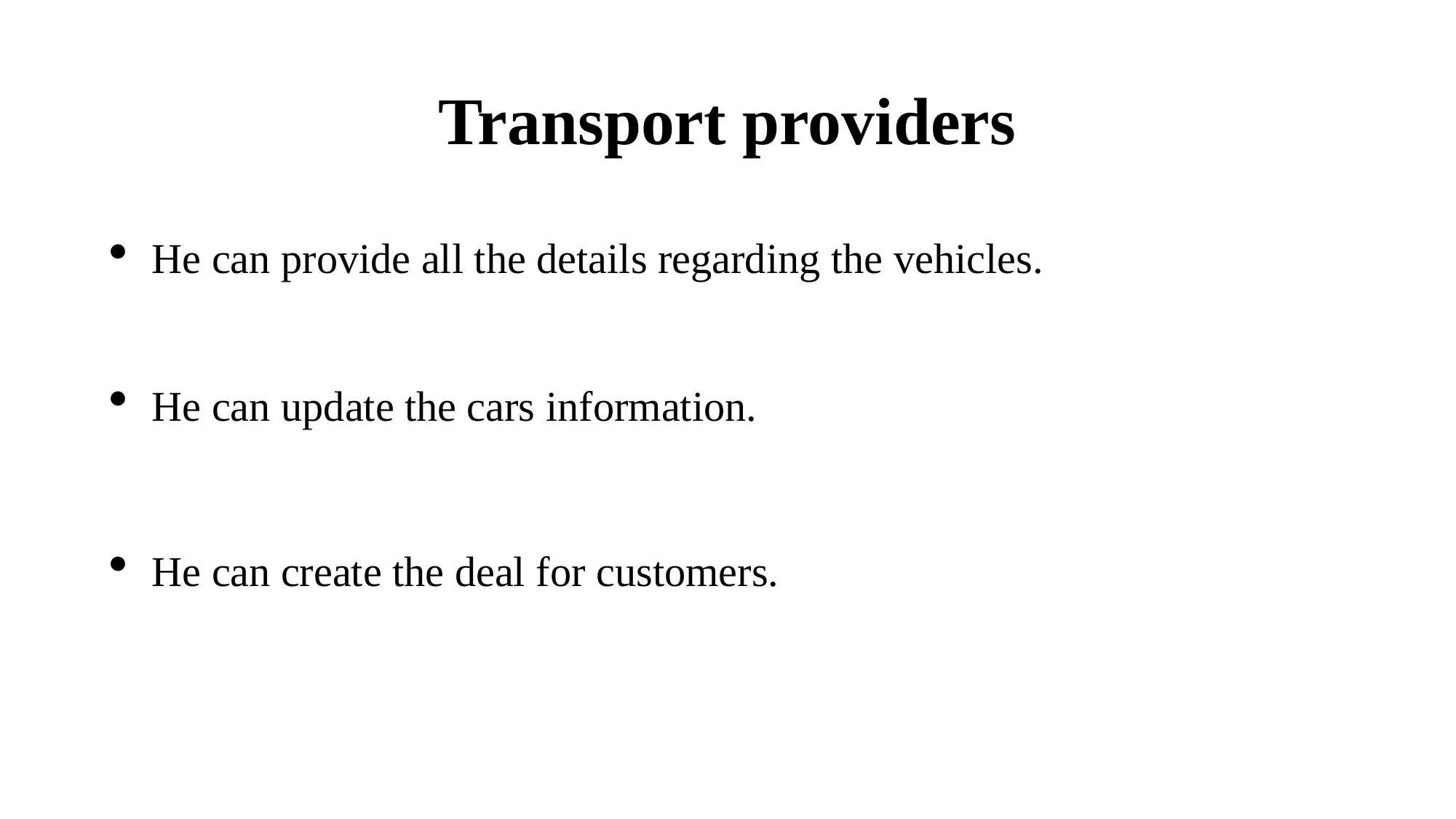

# Transport providers
He can provide all the details regarding the vehicles.

He can update the cars information.

He can create the deal for customers.